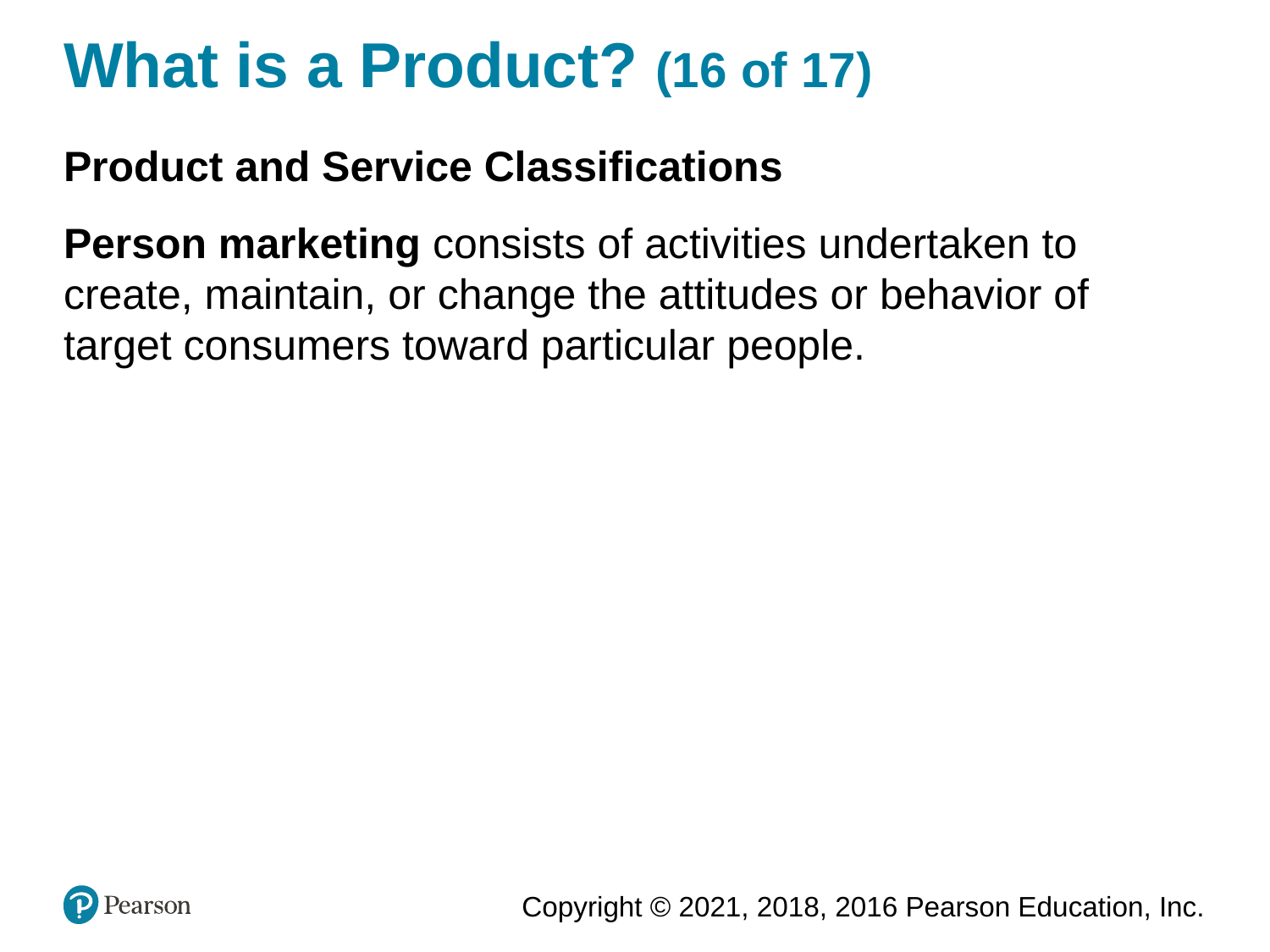

# What is a Product? (16 of 17)
Product and Service Classifications
Person marketing consists of activities undertaken to create, maintain, or change the attitudes or behavior of target consumers toward particular people.